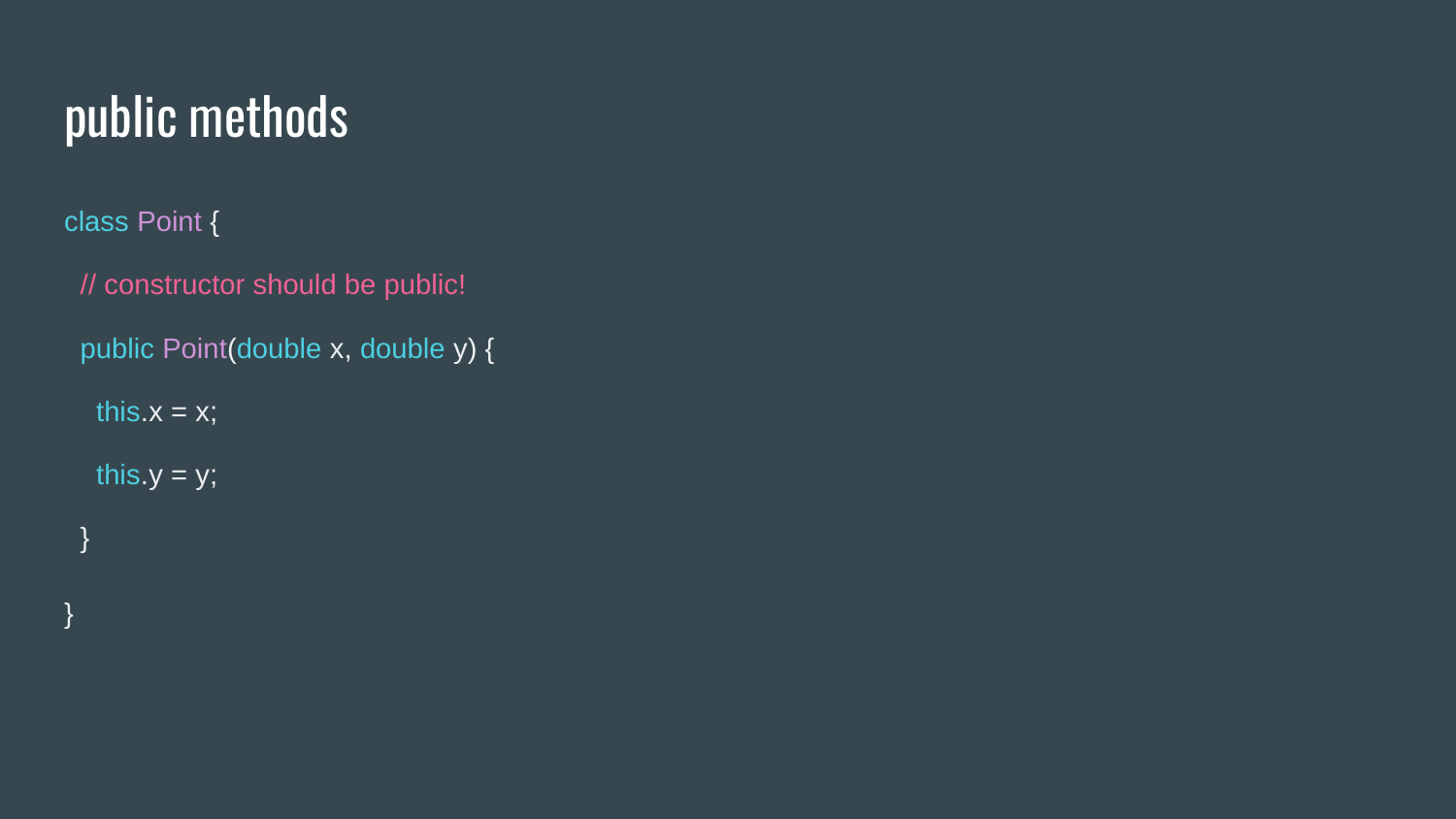

# public methods
class Point {
  // constructor should be public!
  public Point(double x, double y) {
    this.x = x;
    this.y = y;
  }
}